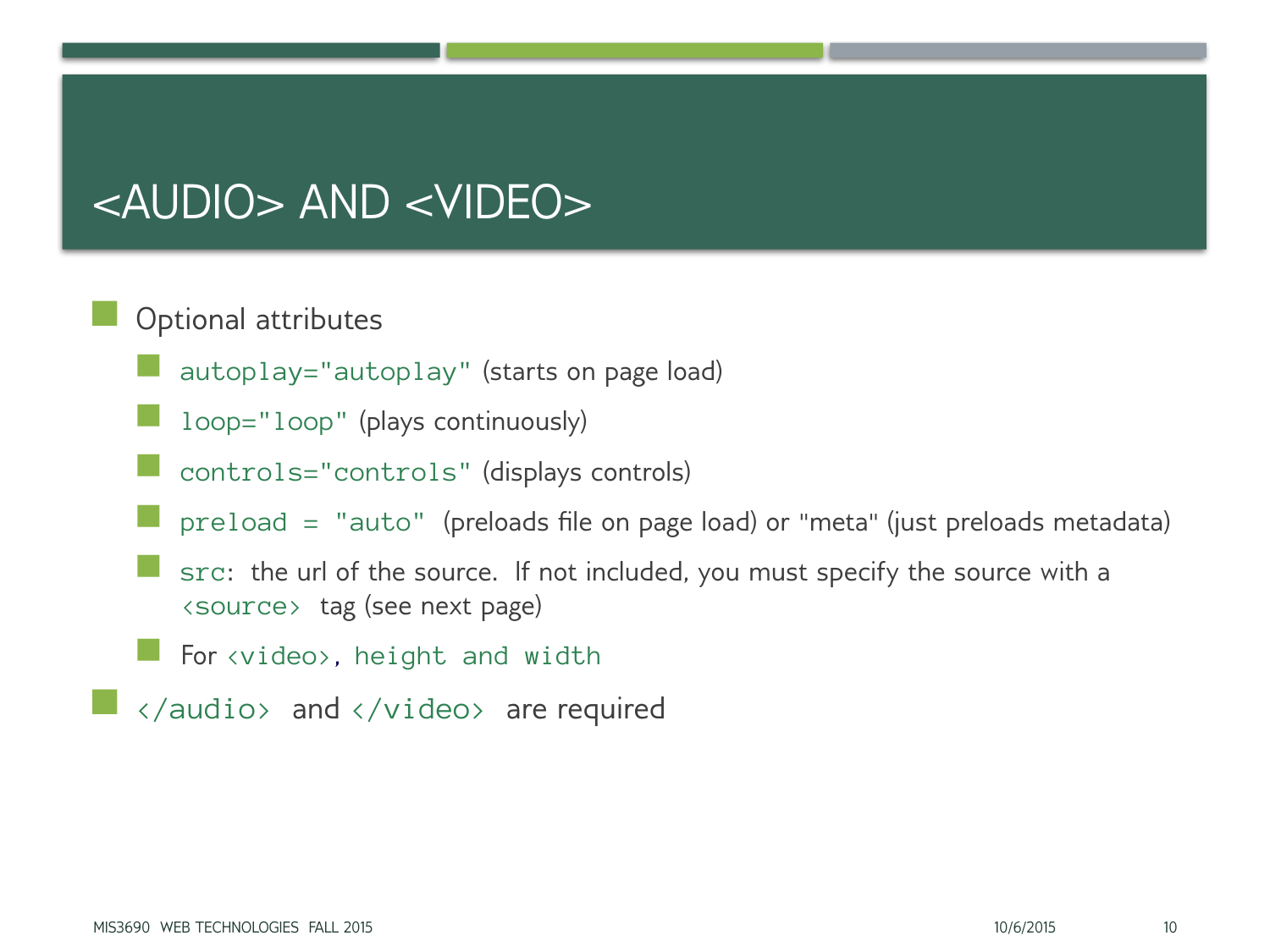

# <audio> and <video>
Optional attributes
autoplay="autoplay" (starts on page load)
loop="loop" (plays continuously)
controls="controls" (displays controls)
preload = "auto" (preloads file on page load) or "meta" (just preloads metadata)
src:  the url of the source.  If not included, you must specify the source with a <source> tag (see next page)
For <video>, height and width
</audio> and </video> are required

MIS3690  Web Technologies  Fall 2015
10/6/2015
10